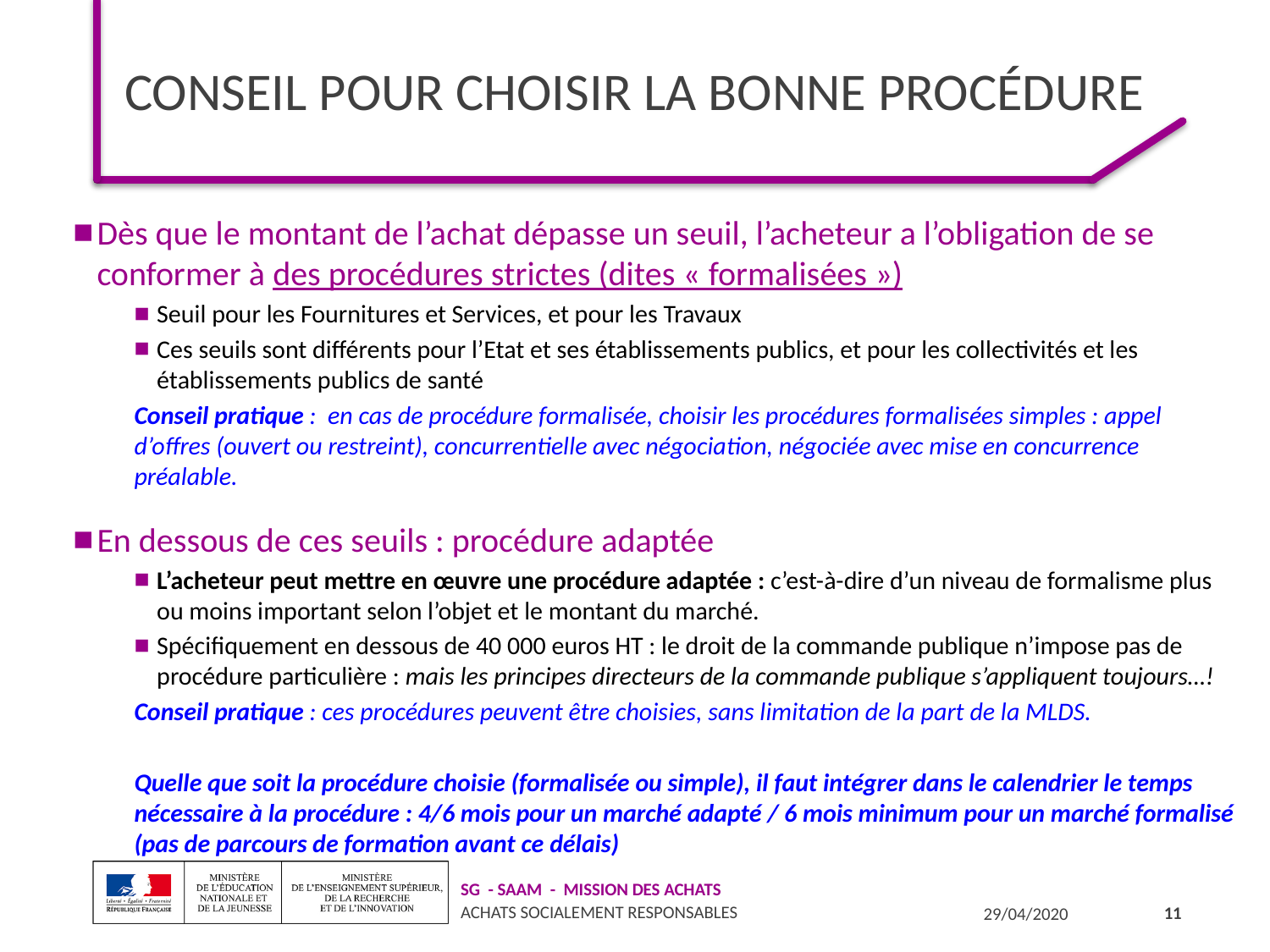

# Conseil pour choisir la bonne procédure
Dès que le montant de l’achat dépasse un seuil, l’acheteur a l’obligation de se conformer à des procédures strictes (dites « formalisées »)
Seuil pour les Fournitures et Services, et pour les Travaux
Ces seuils sont différents pour l’Etat et ses établissements publics, et pour les collectivités et les établissements publics de santé
Conseil pratique :  en cas de procédure formalisée, choisir les procédures formalisées simples : appel d’offres (ouvert ou restreint), concurrentielle avec négociation, négociée avec mise en concurrence préalable.

En dessous de ces seuils : procédure adaptée
L’acheteur peut mettre en œuvre une procédure adaptée : c’est-à-dire d’un niveau de formalisme plus ou moins important selon l’objet et le montant du marché.
Spécifiquement en dessous de 40 000 euros HT : le droit de la commande publique n’impose pas de procédure particulière : mais les principes directeurs de la commande publique s’appliquent toujours…!
Conseil pratique : ces procédures peuvent être choisies, sans limitation de la part de la MLDS.

Quelle que soit la procédure choisie (formalisée ou simple), il faut intégrer dans le calendrier le temps nécessaire à la procédure : 4/6 mois pour un marché adapté / 6 mois minimum pour un marché formalisé (pas de parcours de formation avant ce délais)
11